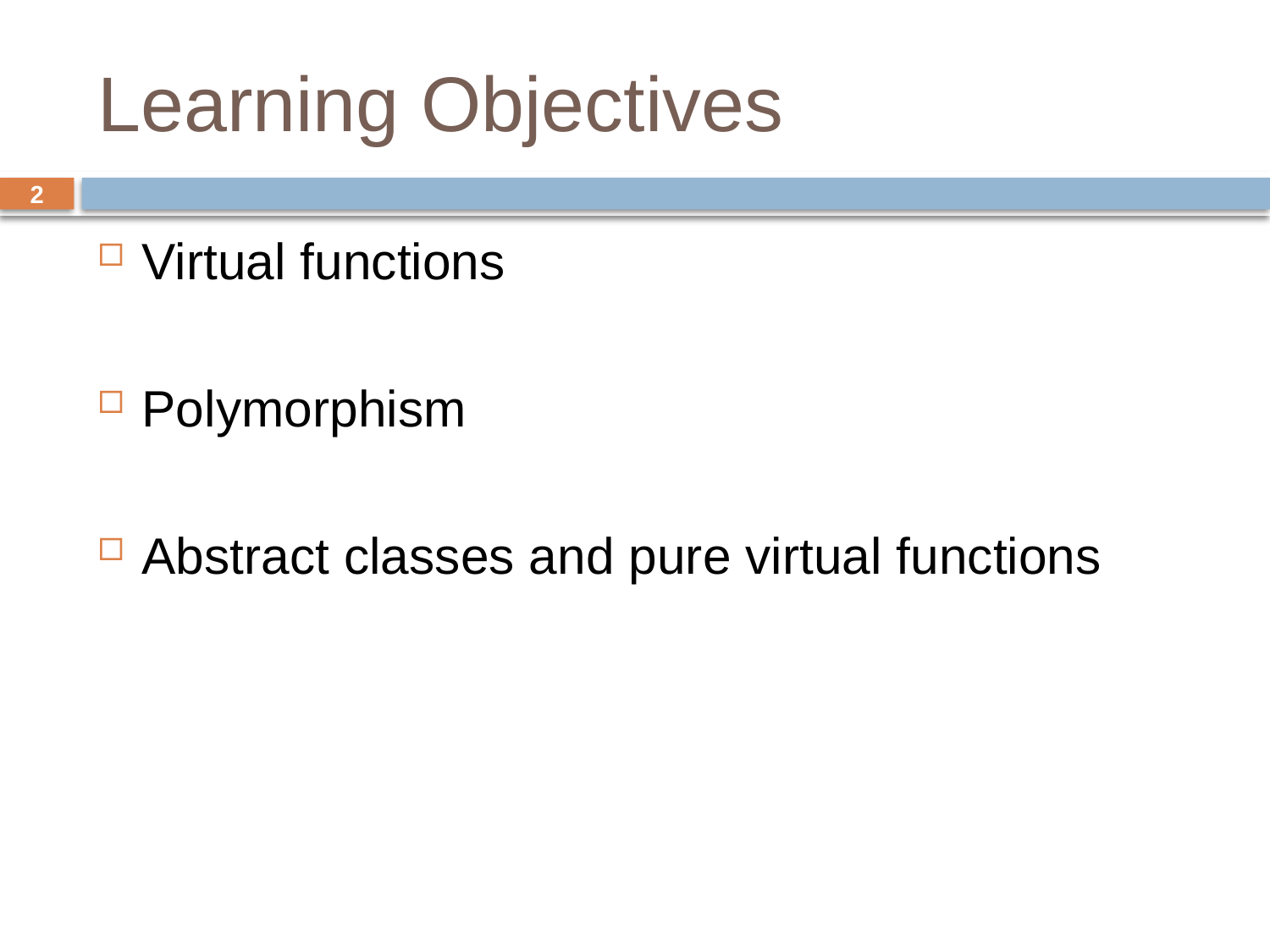

# Learning Objectives
2
Virtual functions

Polymorphism

Abstract classes and pure virtual functions